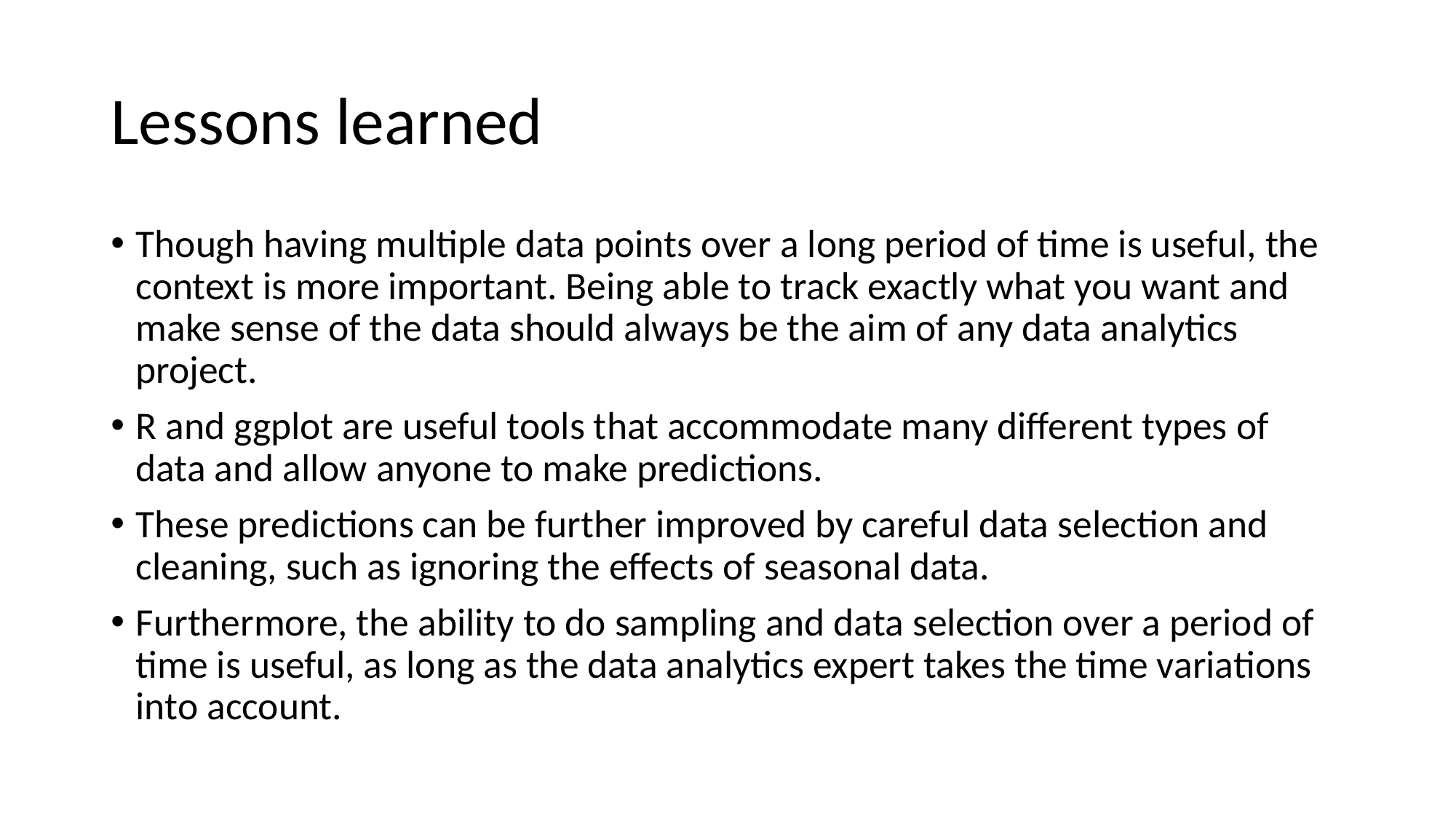

# Lessons learned
Though having multiple data points over a long period of time is useful, the context is more important. Being able to track exactly what you want and make sense of the data should always be the aim of any data analytics project.
R and ggplot are useful tools that accommodate many different types of data and allow anyone to make predictions.
These predictions can be further improved by careful data selection and cleaning, such as ignoring the effects of seasonal data.
Furthermore, the ability to do sampling and data selection over a period of time is useful, as long as the data analytics expert takes the time variations into account.